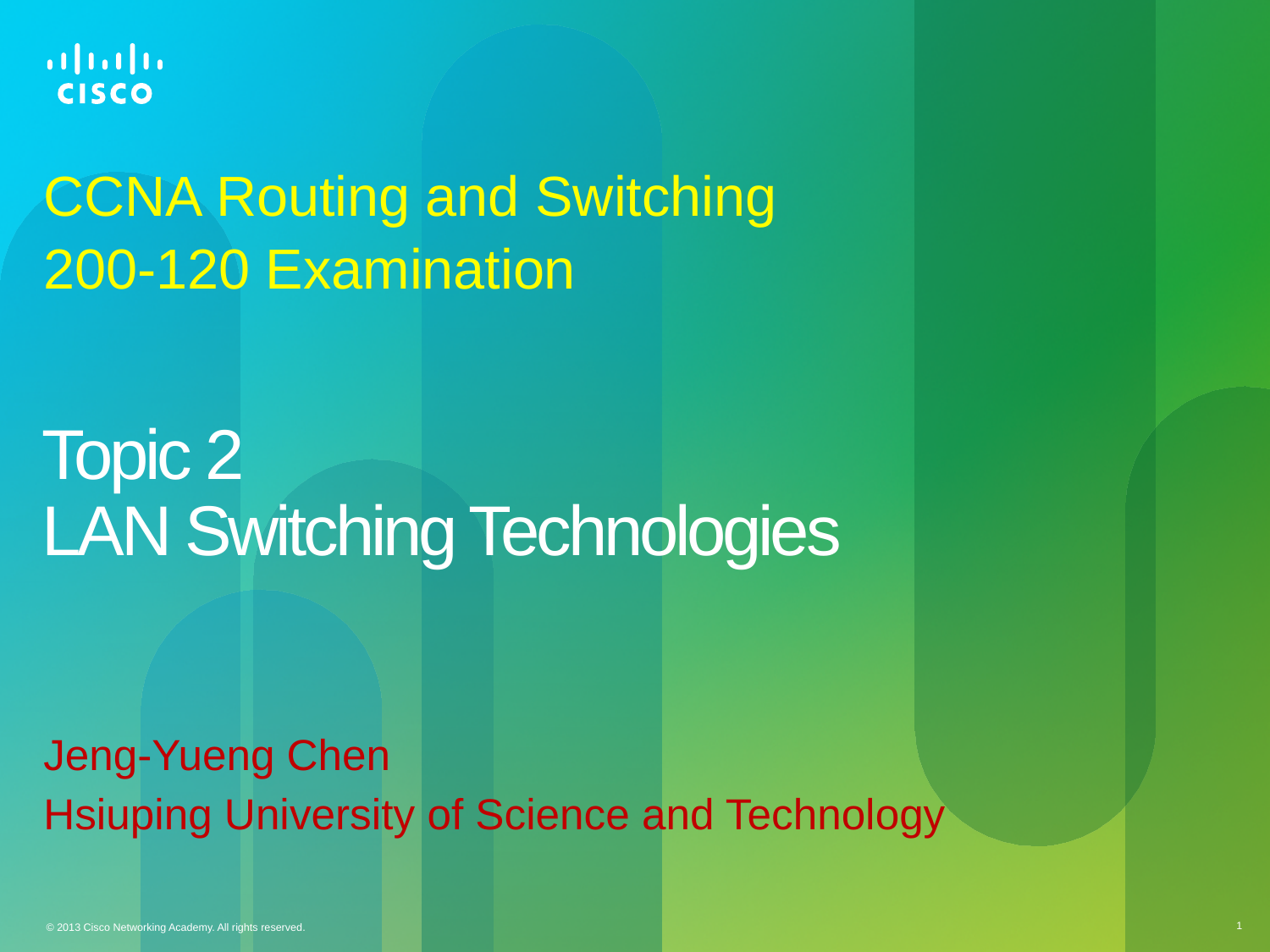

# Topic 2 LAN Switching Technologies
CCNA Routing and Switching
200-120 Examination
Jeng-Yueng Chen
Hsiuping University of Science and Technology